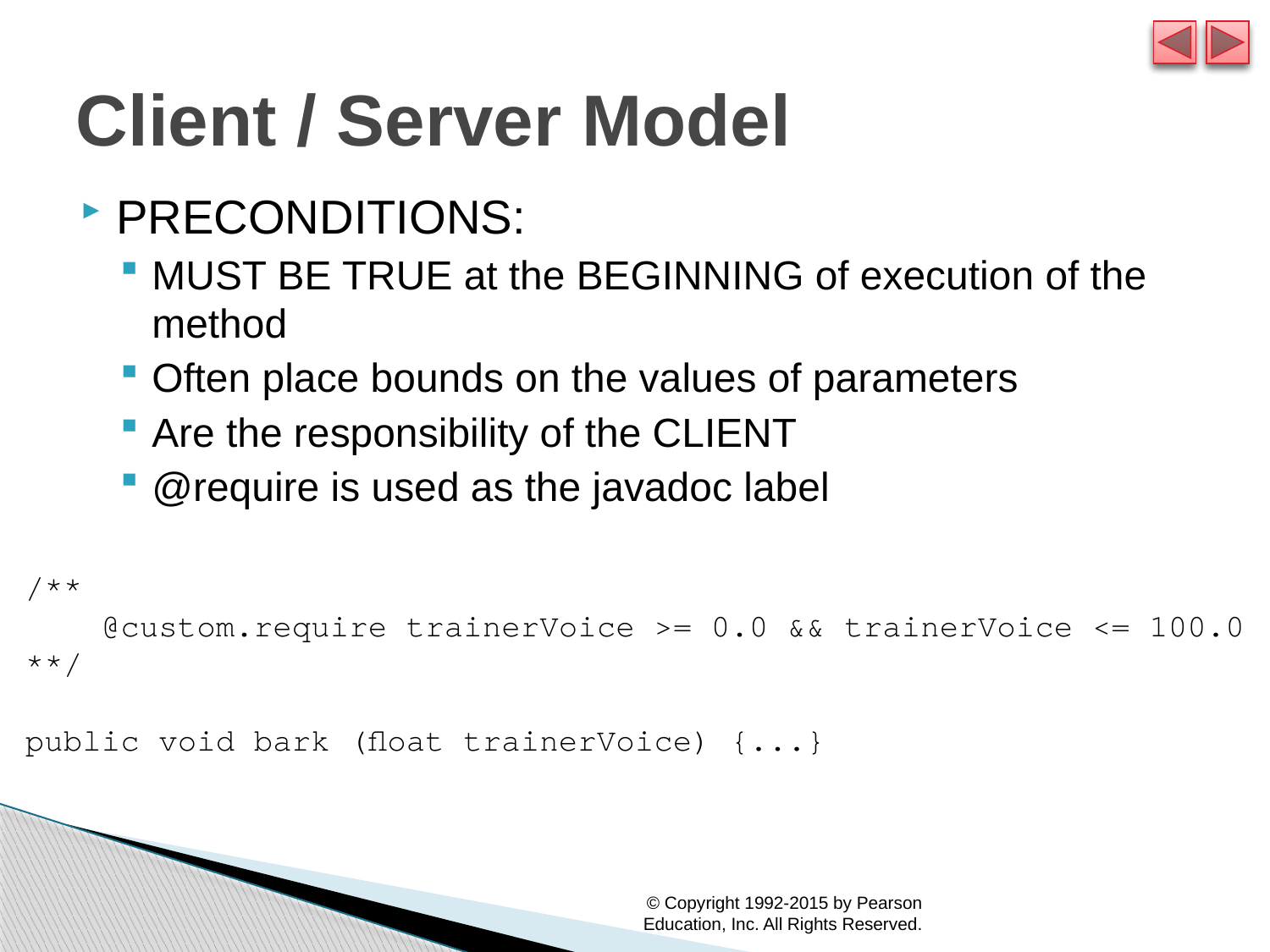

# Client / Server Model
PRECONDITIONS:
MUST BE TRUE at the BEGINNING of execution of the method
Often place bounds on the values of parameters
Are the responsibility of the CLIENT
@require is used as the javadoc label

/**
    @custom.require trainerVoice >= 0.0 && trainerVoice <= 100.0
**/

public void bark (float trainerVoice) {...}
© Copyright 1992-2015 by Pearson Education, Inc. All Rights Reserved.